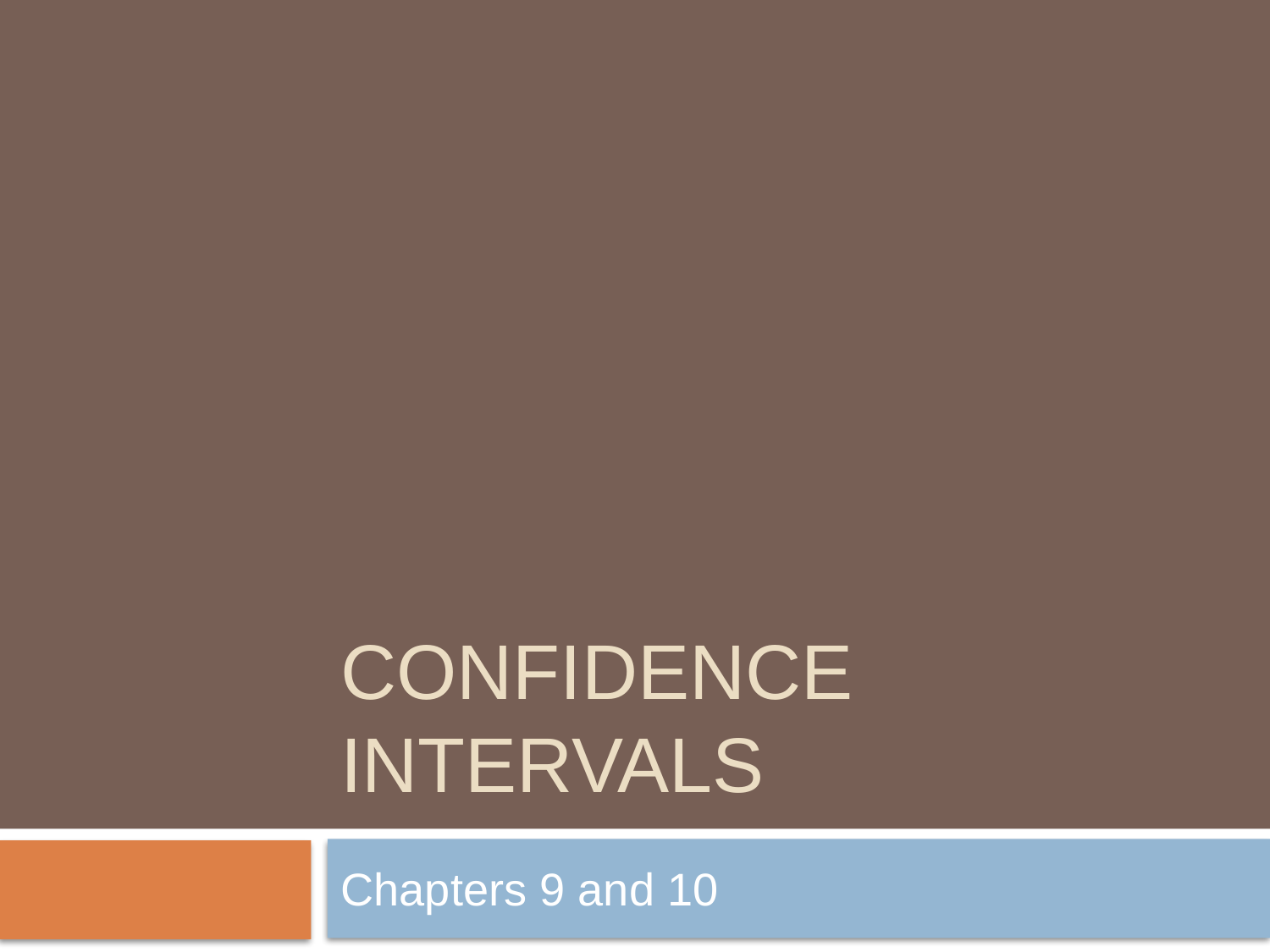

# Confidence Intervals
Chapters 9 and 10